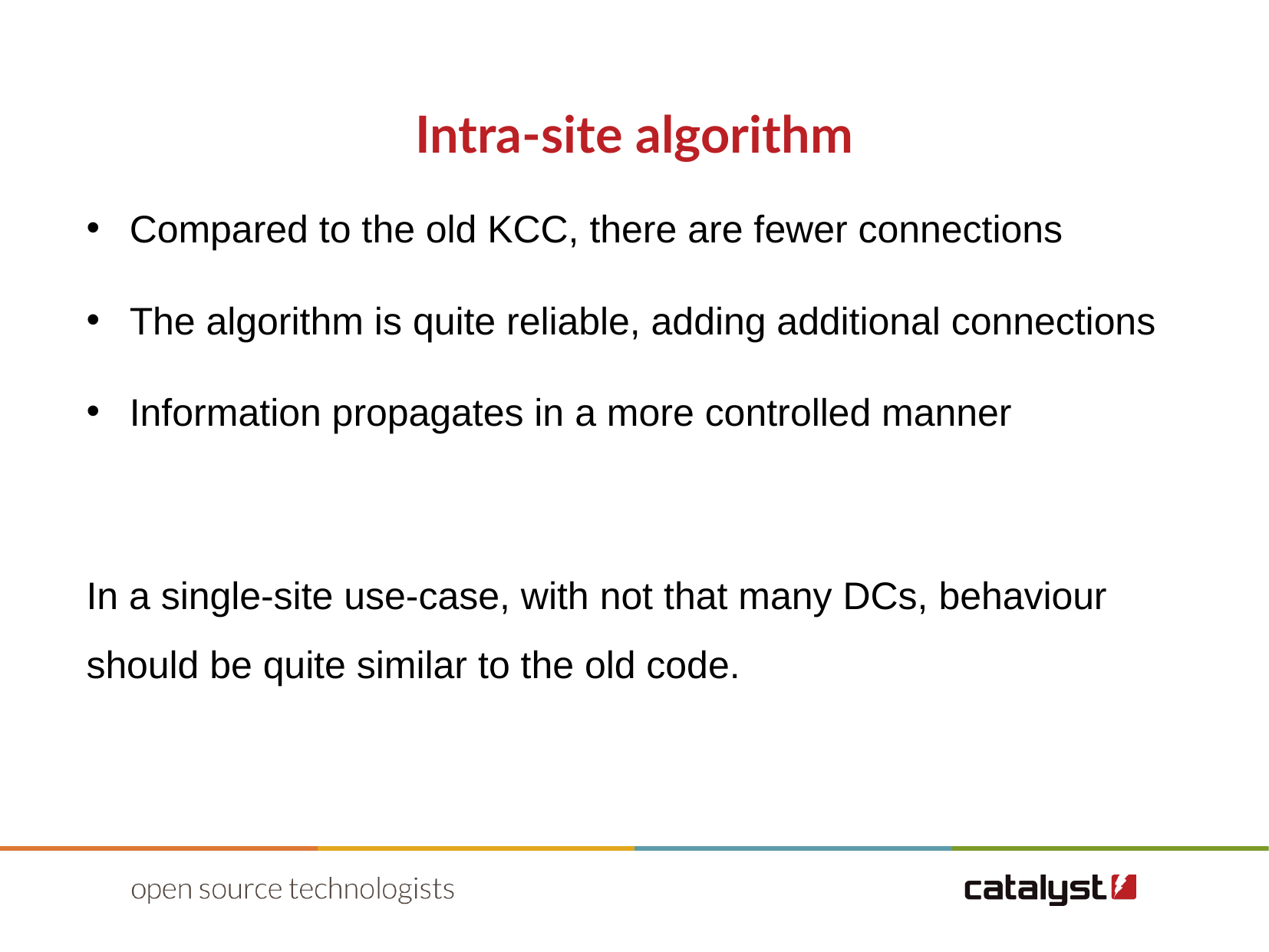

Intra-site algorithm
Compared to the old KCC, there are fewer connections
The algorithm is quite reliable, adding additional connections
Information propagates in a more controlled manner

In a single-site use-case, with not that many DCs, behaviour should be quite similar to the old code.